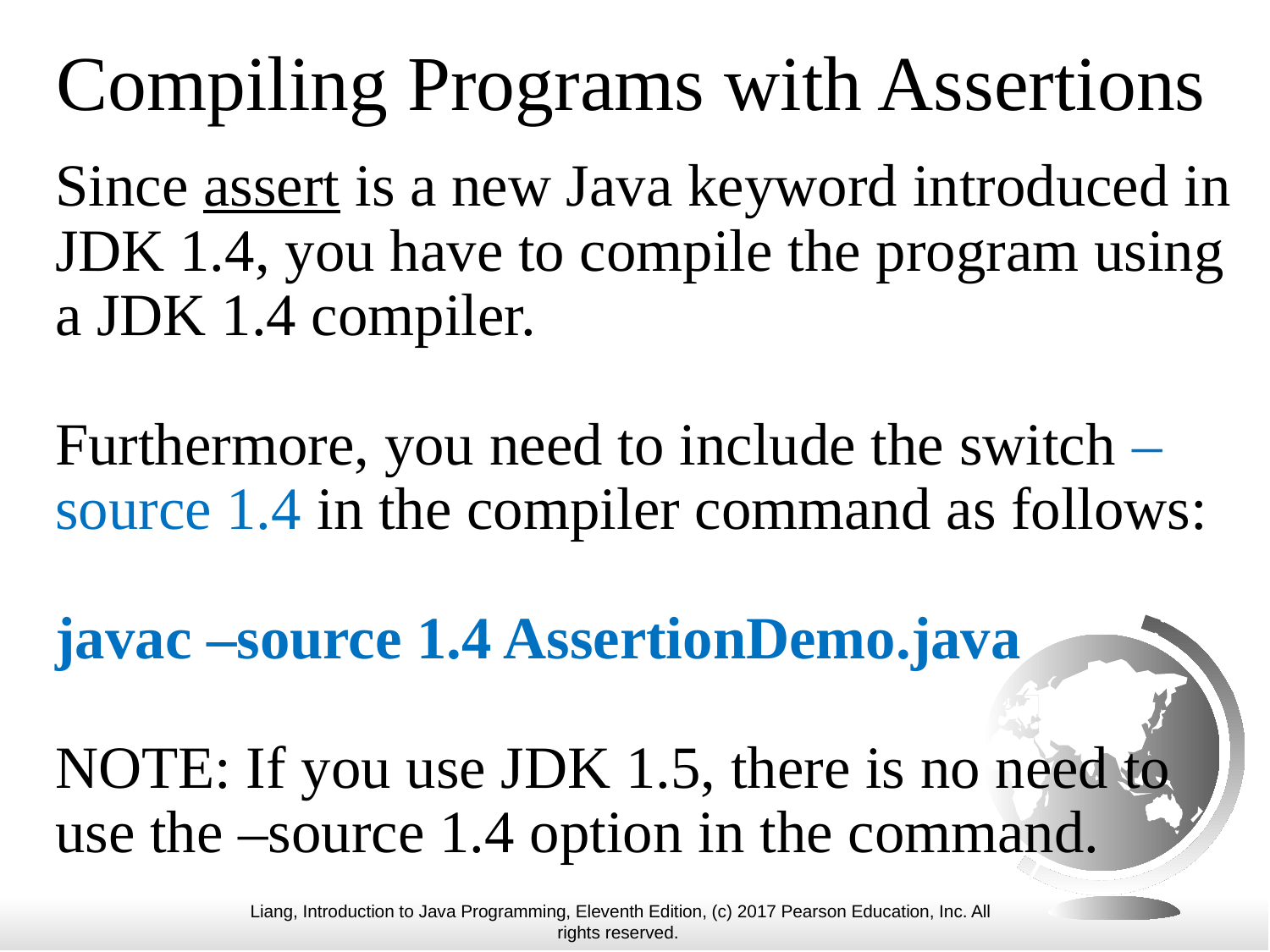

# Compiling Programs with Assertions
Since assert is a new Java keyword introduced in JDK 1.4, you have to compile the program using a JDK 1.4 compiler.

Furthermore, you need to include the switch –source 1.4 in the compiler command as follows:

javac –source 1.4 AssertionDemo.java

NOTE: If you use JDK 1.5, there is no need to use the –source 1.4 option in the command.
46